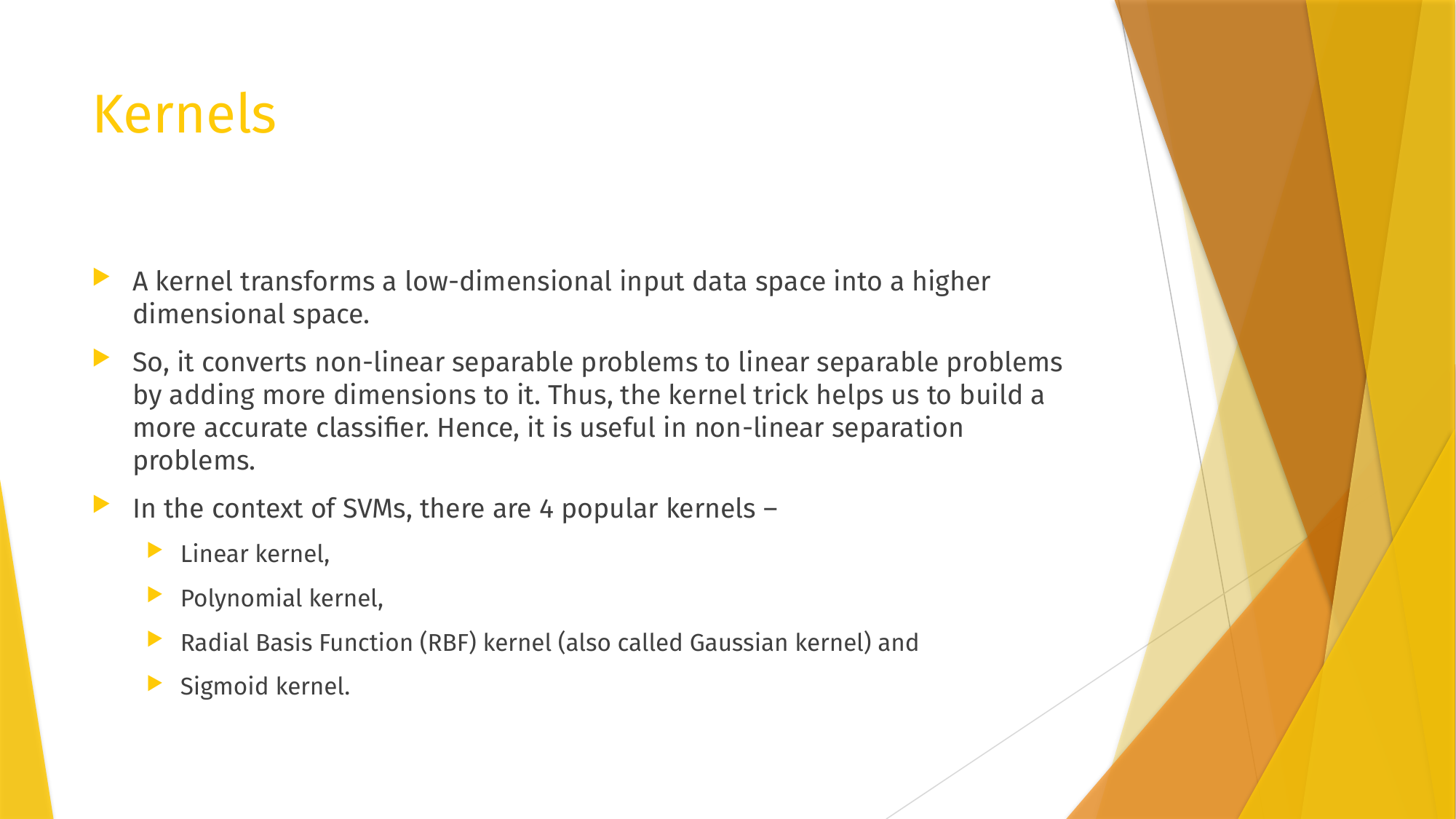

# Kernels
A kernel transforms a low-dimensional input data space into a higher dimensional space.
So, it converts non-linear separable problems to linear separable problems by adding more dimensions to it. Thus, the kernel trick helps us to build a more accurate classifier. Hence, it is useful in non-linear separation problems.
In the context of SVMs, there are 4 popular kernels –
Linear kernel,
Polynomial kernel,
Radial Basis Function (RBF) kernel (also called Gaussian kernel) and
Sigmoid kernel.